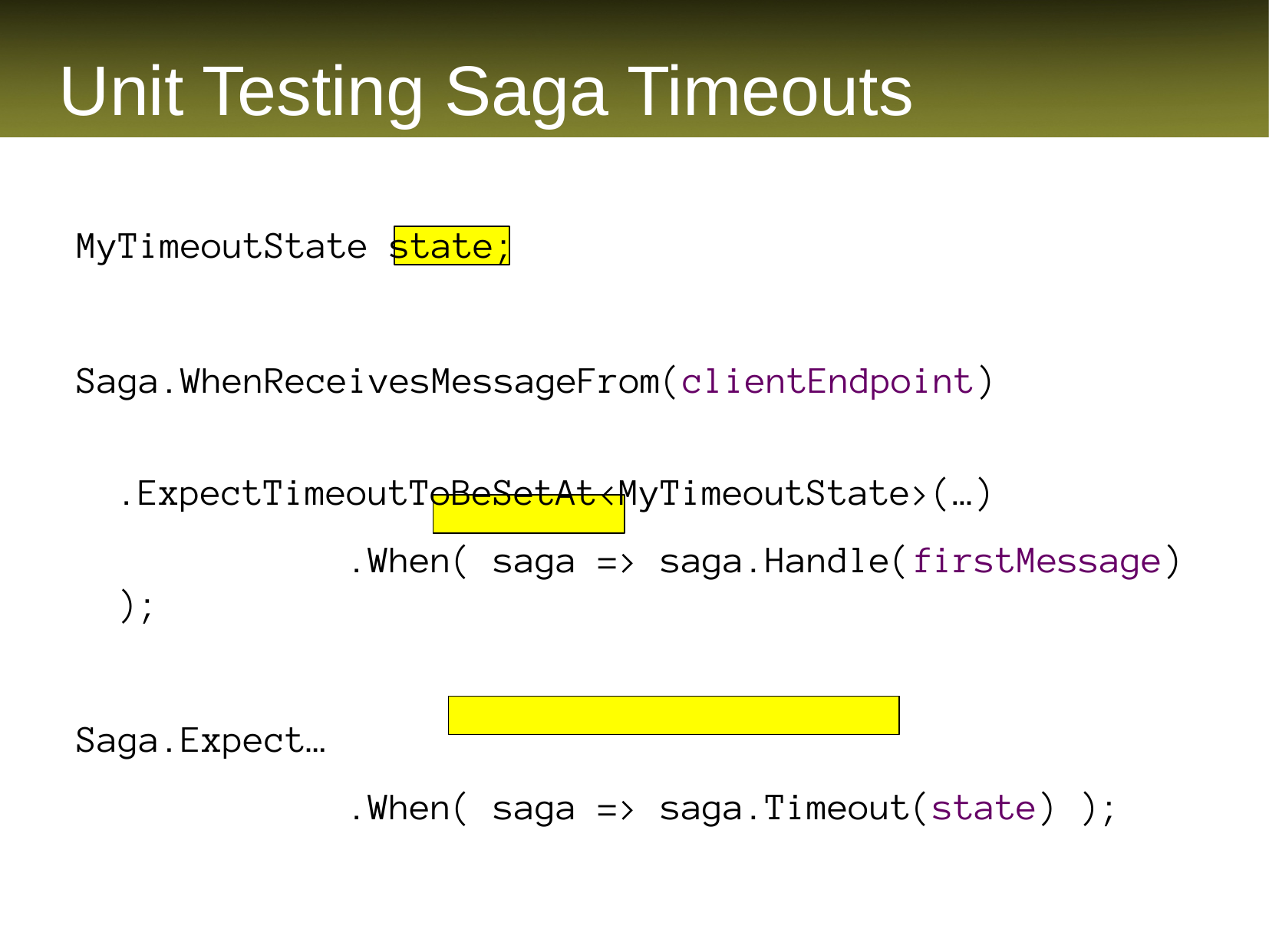

# Unit Testing Saga Timeouts
MyTimeoutState state;

Saga.WhenReceivesMessageFrom(clientEndpoint)
			.ExpectTimeoutToBeSetAt<MyTimeoutState>(…)
			.When( saga => saga.Handle(firstMessage) );

Saga.Expect…
			.When( saga => saga.Timeout(state) );